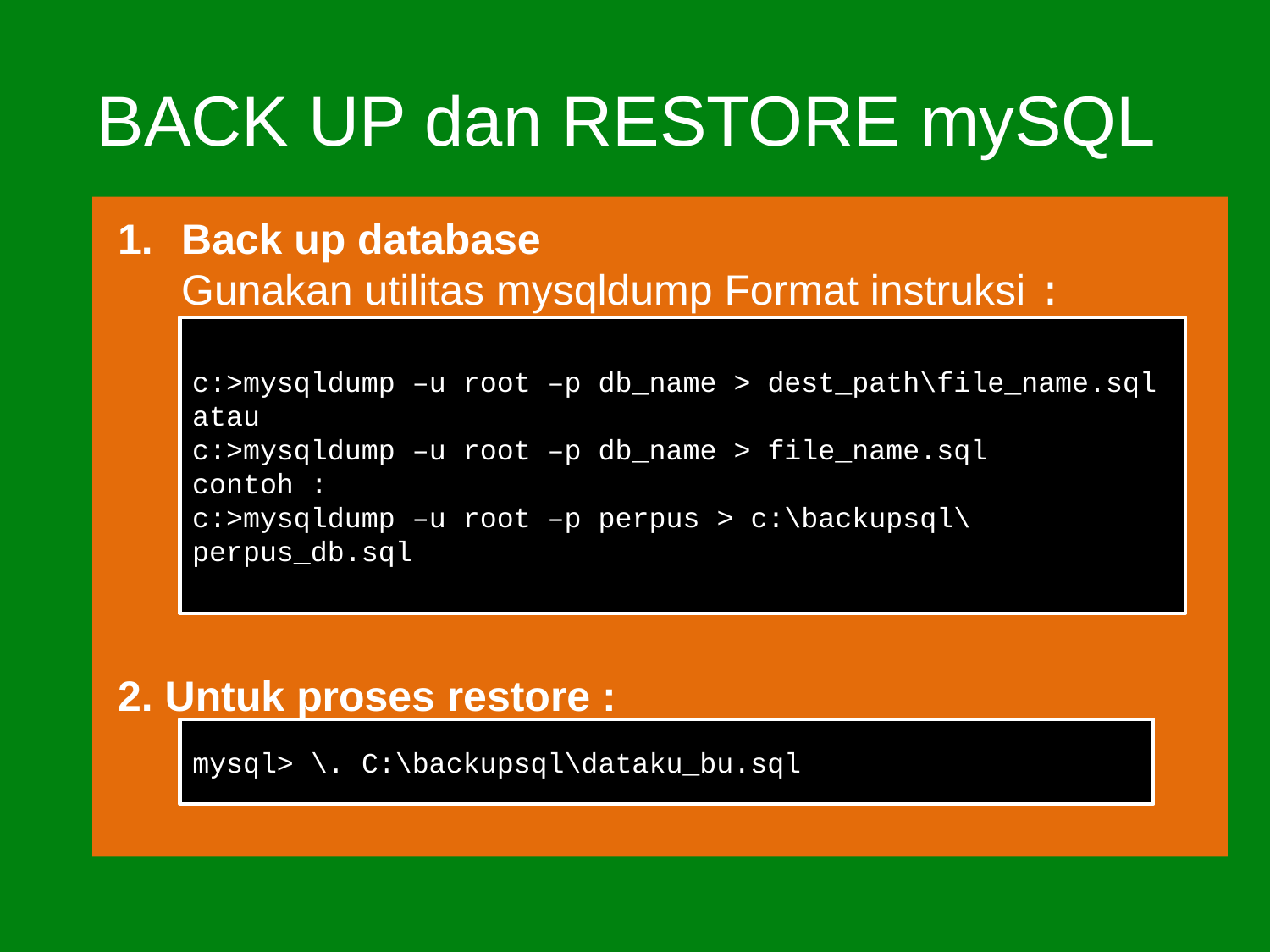

# BACK UP dan RESTORE mySQL
Back up database
Gunakan utilitas mysqldump Format instruksi :

2. Untuk proses restore :

c:>mysqldump –u root –p db_name > dest_path\file_name.sql
atau
c:>mysqldump –u root –p db_name > file_name.sql
contoh :
c:>mysqldump –u root –p perpus > c:\backupsql\perpus_db.sql
mysql> \. C:\backupsql\dataku_bu.sql